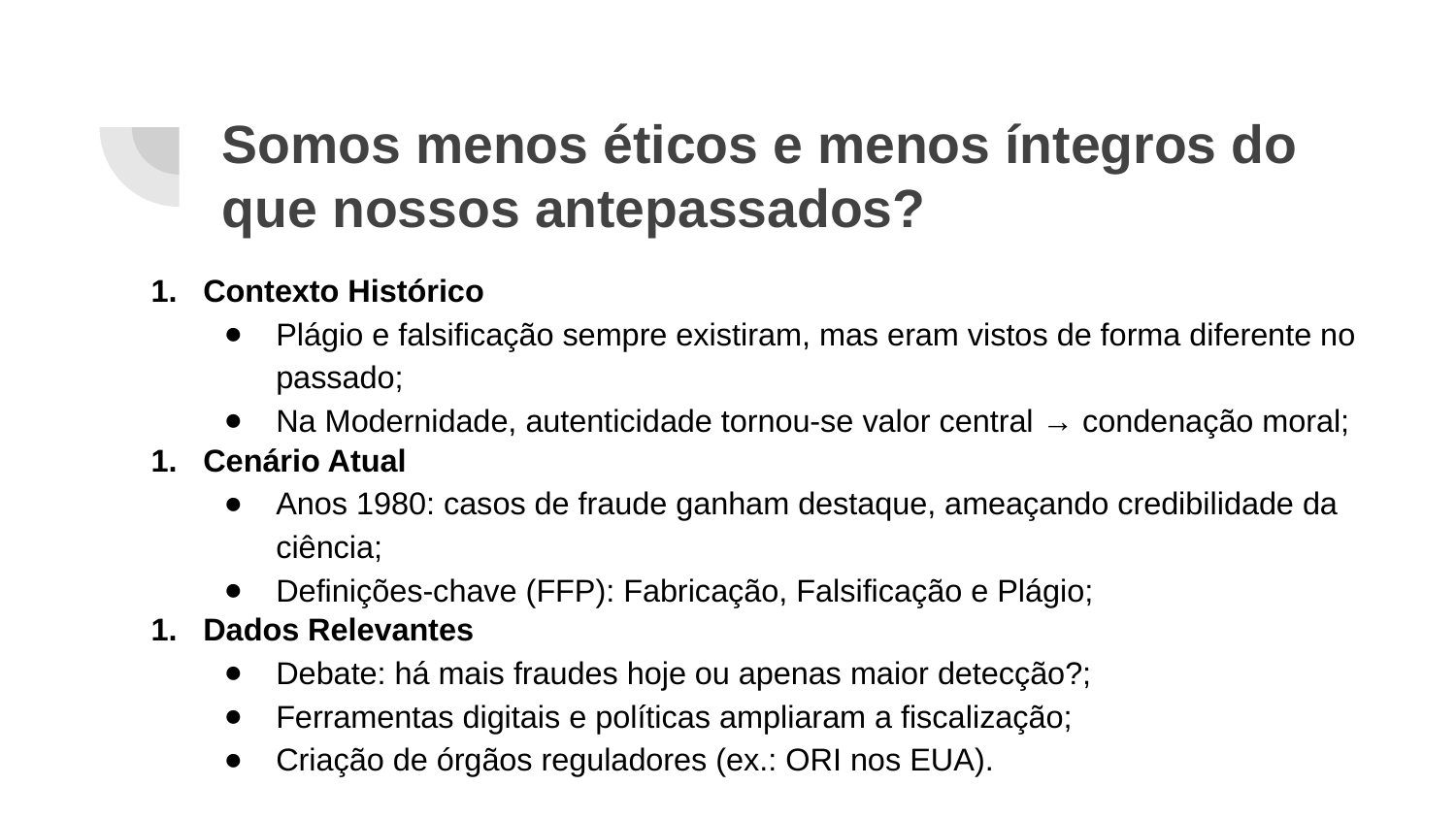

# Somos menos éticos e menos íntegros do que nossos antepassados?

Contexto Histórico
Plágio e falsificação sempre existiram, mas eram vistos de forma diferente no passado;
Na Modernidade, autenticidade tornou-se valor central → condenação moral;
Cenário Atual
Anos 1980: casos de fraude ganham destaque, ameaçando credibilidade da ciência;
Definições-chave (FFP): Fabricação, Falsificação e Plágio;
Dados Relevantes
Debate: há mais fraudes hoje ou apenas maior detecção?;
Ferramentas digitais e políticas ampliaram a fiscalização;
Criação de órgãos reguladores (ex.: ORI nos EUA).